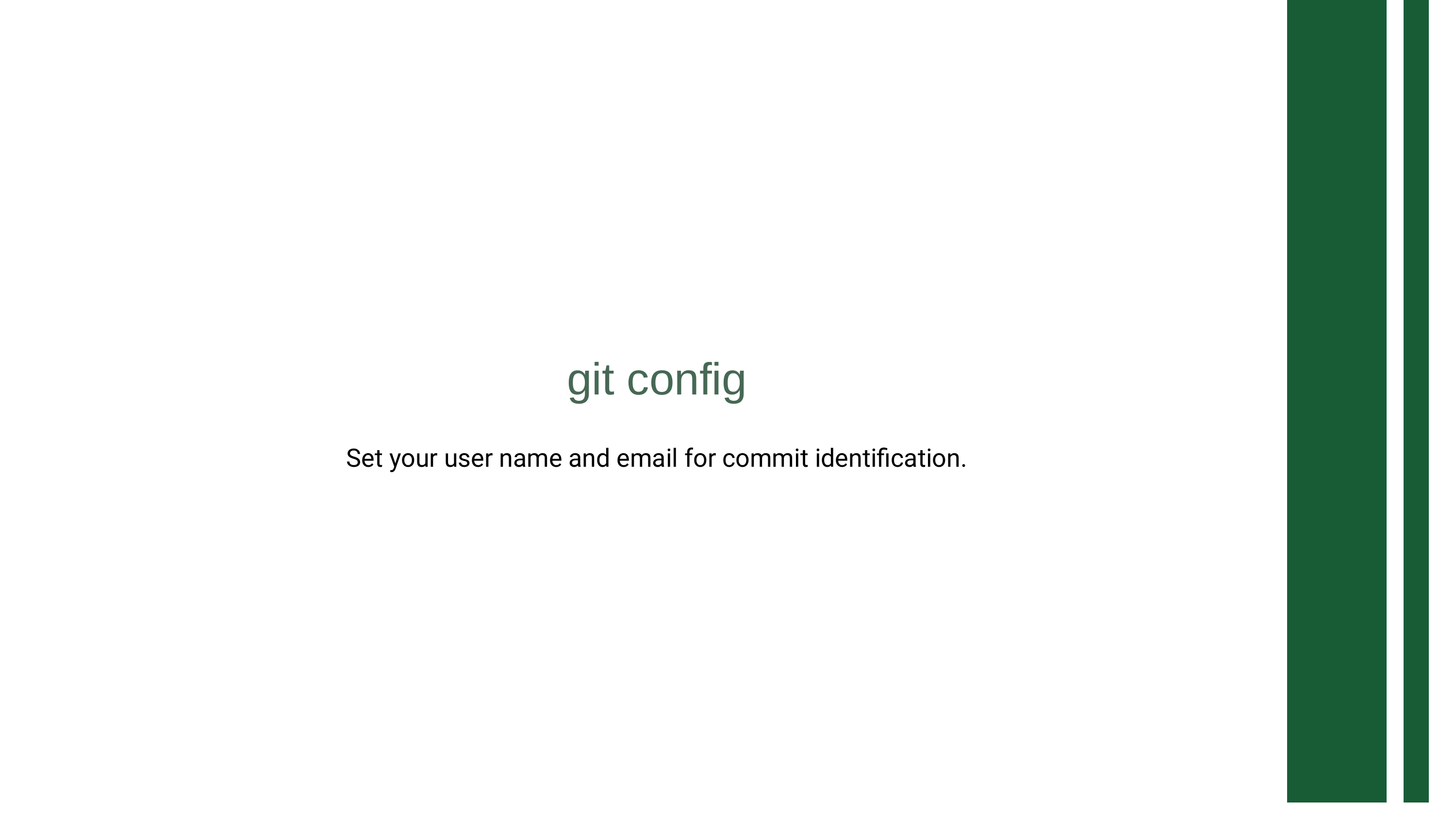

git config
Set your user name and email for commit identification.